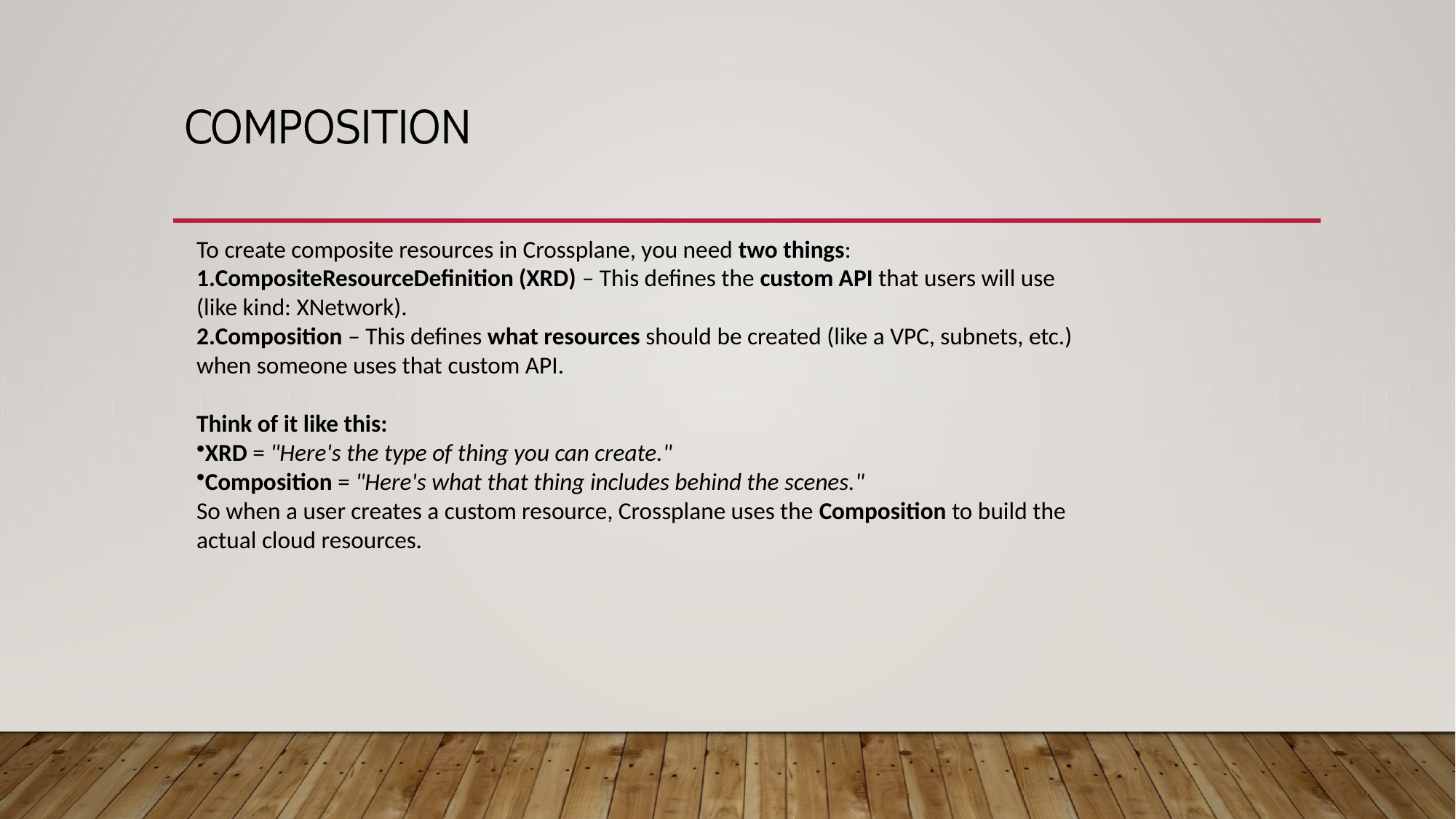

# composition
To create composite resources in Crossplane, you need two things:
CompositeResourceDefinition (XRD) – This defines the custom API that users will use (like kind: XNetwork).
Composition – This defines what resources should be created (like a VPC, subnets, etc.) when someone uses that custom API.

Think of it like this:
XRD = "Here's the type of thing you can create."
Composition = "Here's what that thing includes behind the scenes."
So when a user creates a custom resource, Crossplane uses the Composition to build the actual cloud resources.